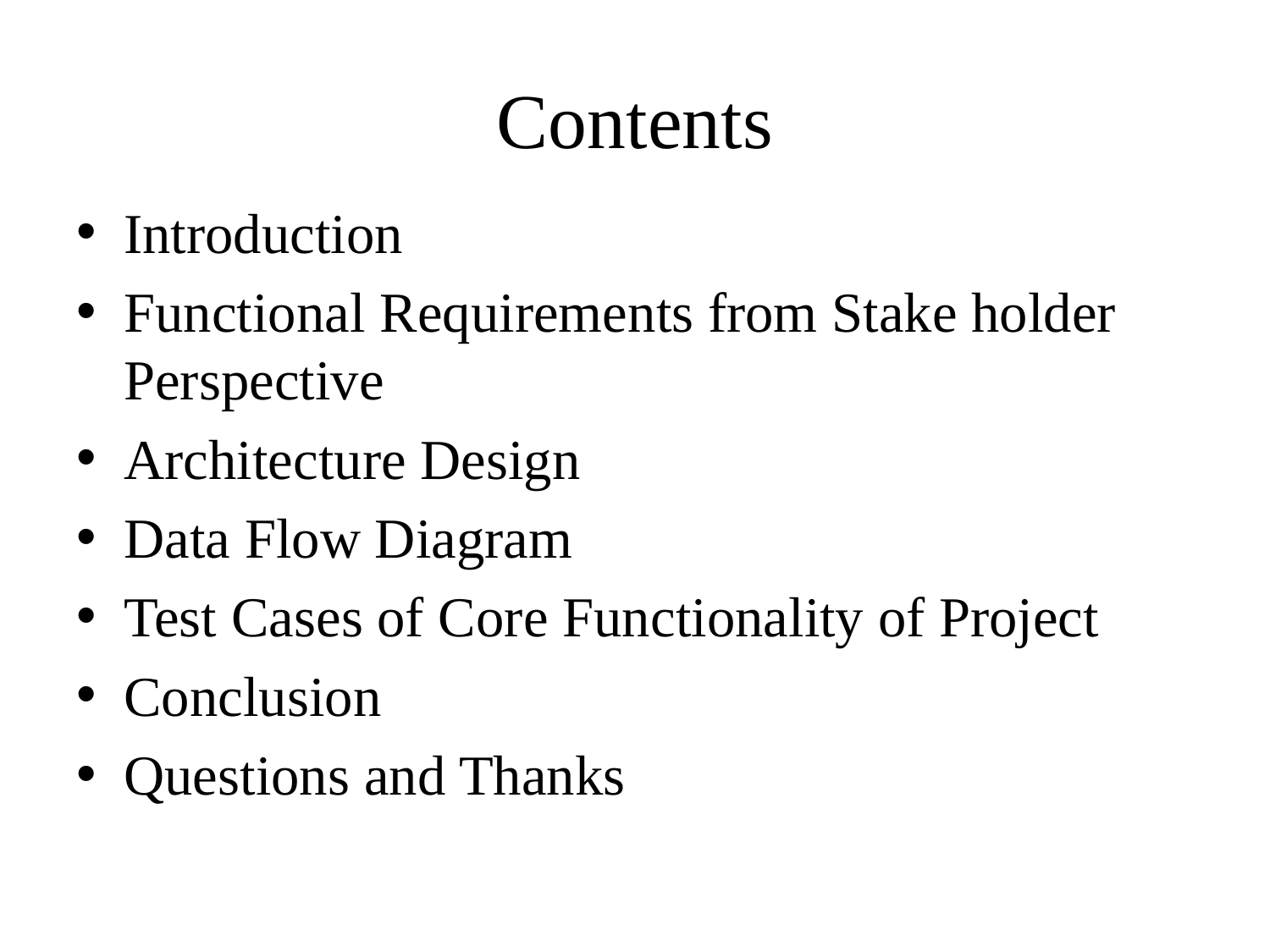

# Contents
Introduction
Functional Requirements from Stake holder Perspective
Architecture Design
Data Flow Diagram
Test Cases of Core Functionality of Project
Conclusion
Questions and Thanks